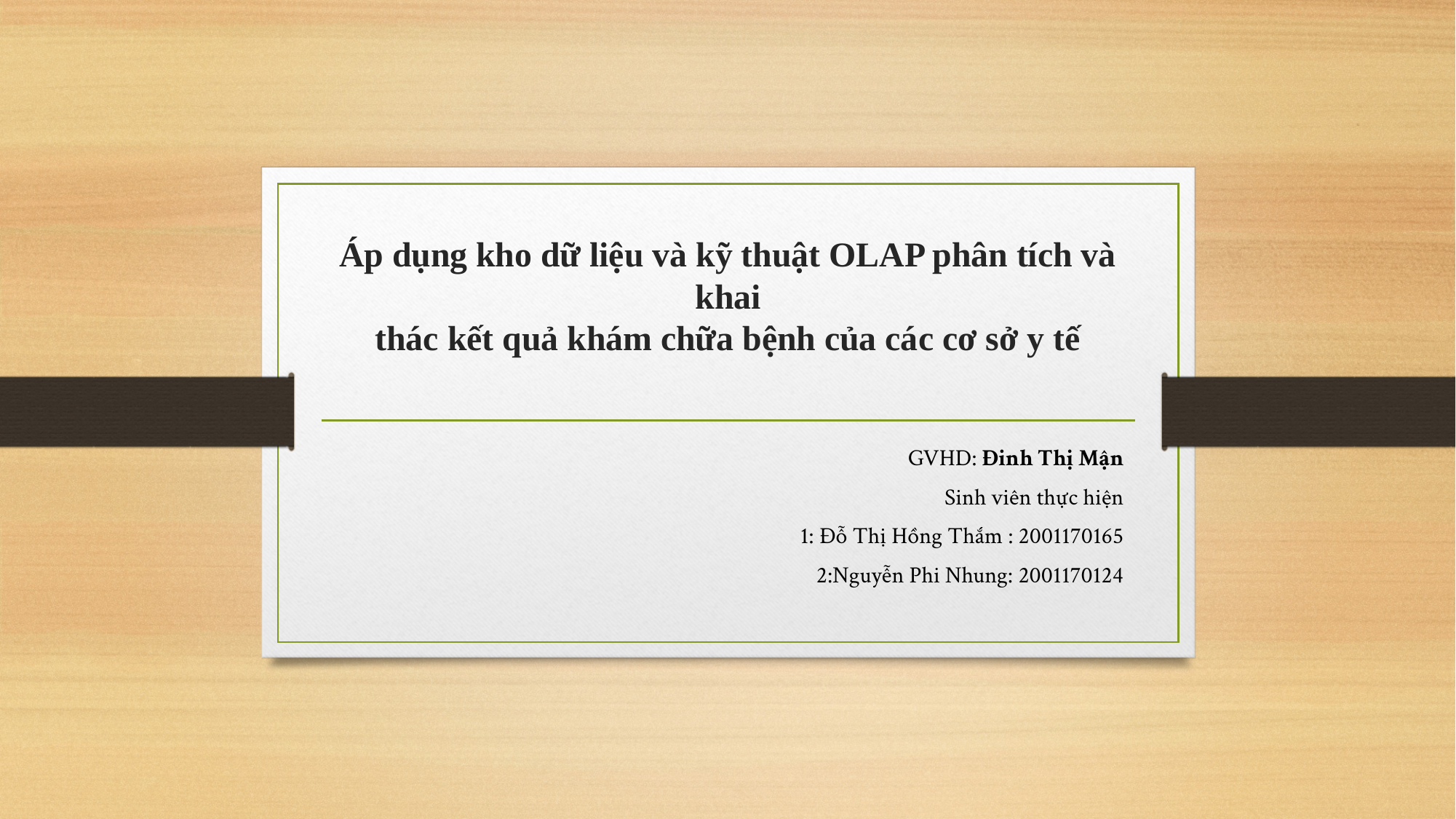

# Áp dụng kho dữ liệu và kỹ thuật OLAP phân tích và khai thác kết quả khám chữa bệnh của các cơ sở y tế
GVHD: Đinh Thị Mận
Sinh viên thực hiện
1: Đỗ Thị Hồng Thắm : 2001170165
2:Nguyễn Phi Nhung: 2001170124